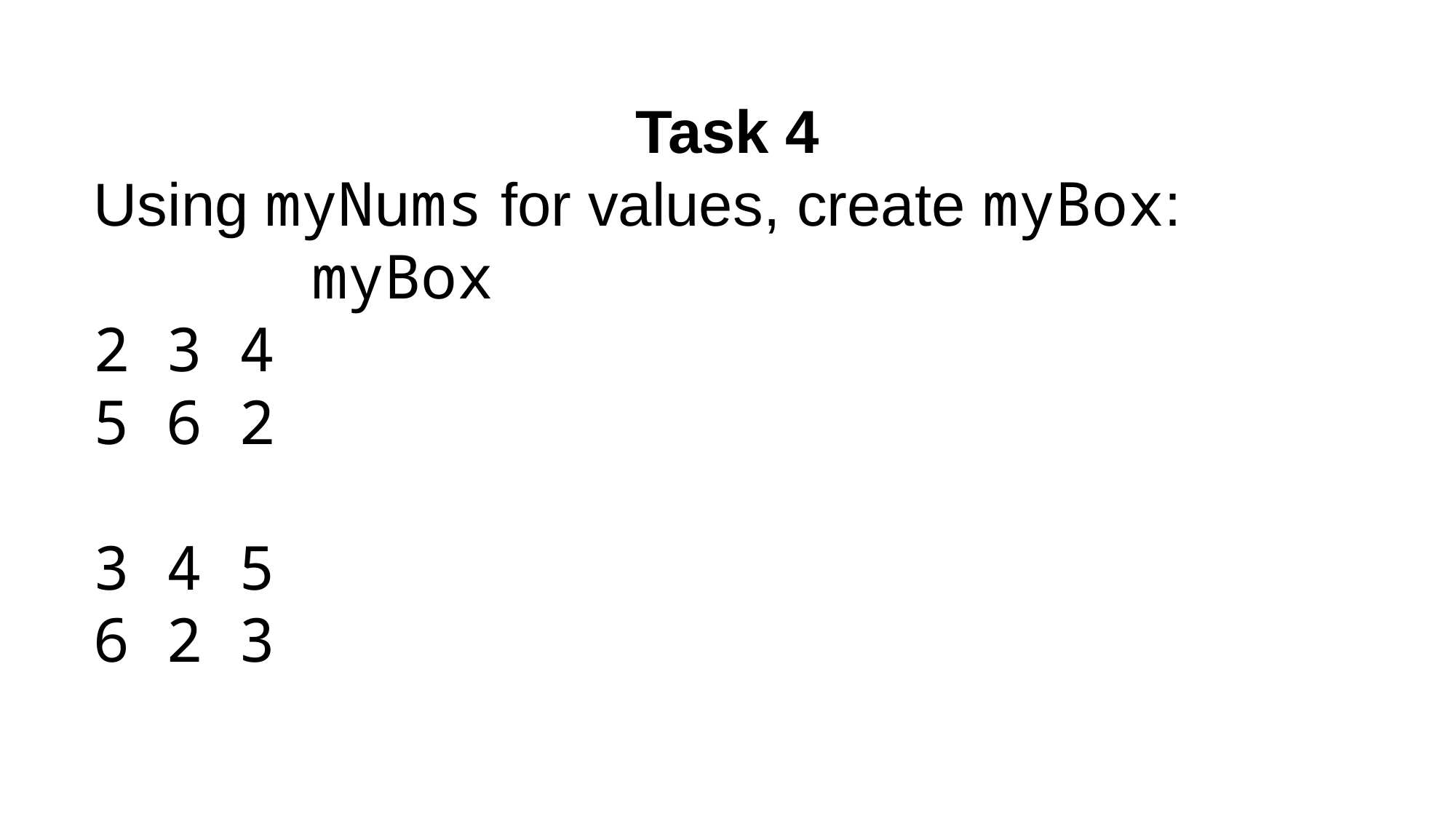

Task 4
Using myNums for values, create myBox:
      myBox
2 3 4
5 6 2

3 4 5
6 2 3